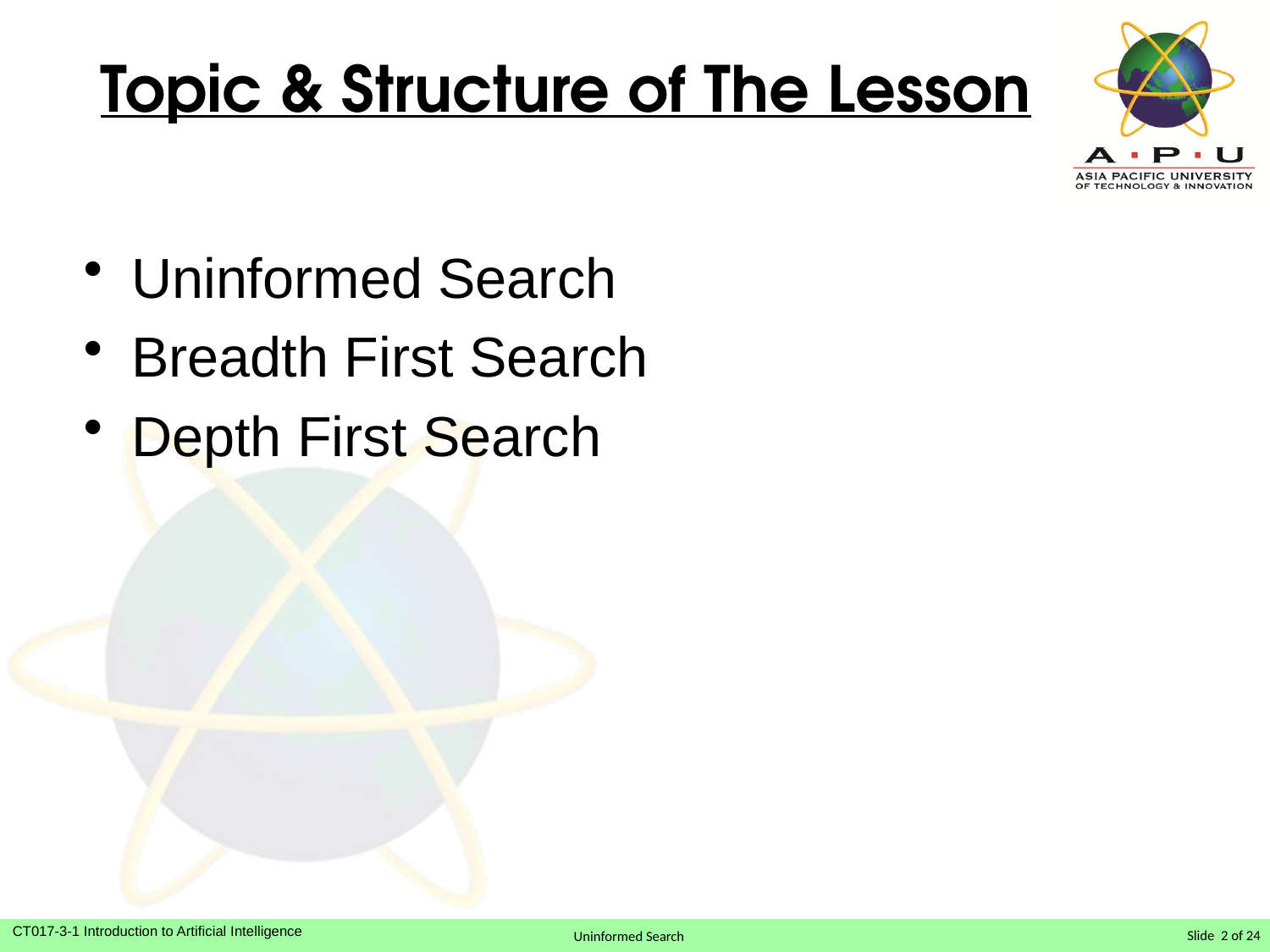

# Topic & Structure of The Lesson
Uninformed Search
Breadth First Search
Depth First Search